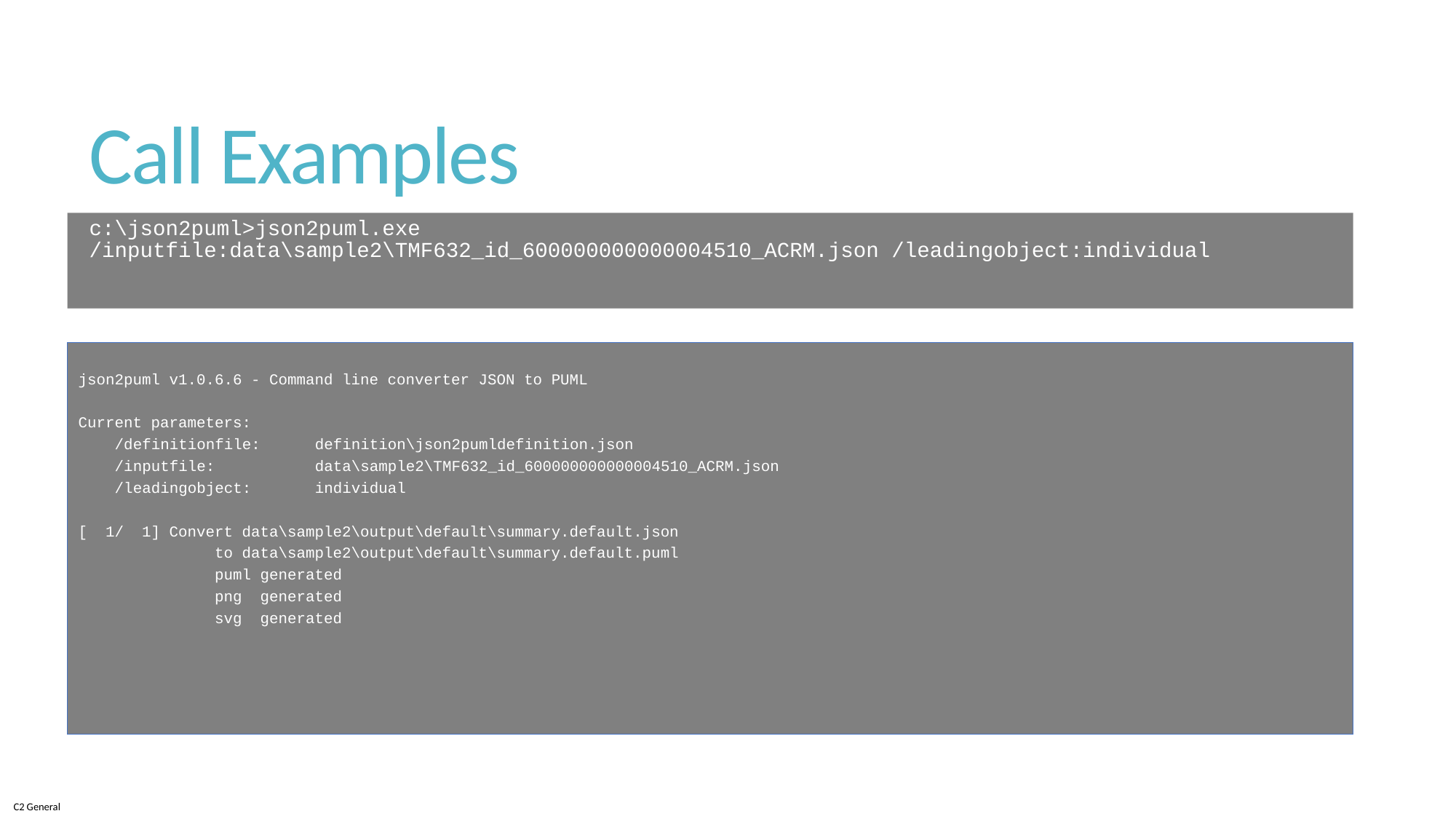

# Call Examples
c:\json2puml>json2puml.exe /inputfile:data\sample2\TMF632_id_600000000000004510_ACRM.json /leadingobject:individual

json2puml v1.0.6.6 - Command line converter JSON to PUML

Current parameters:
    /definitionfile:      definition\json2pumldefinition.json
    /inputfile:           data\sample2\TMF632_id_600000000000004510_ACRM.json
    /leadingobject:       individual

[  1/  1] Convert data\sample2\output\default\summary.default.json
               to data\sample2\output\default\summary.default.puml
               puml generated
               png  generated
               svg  generated